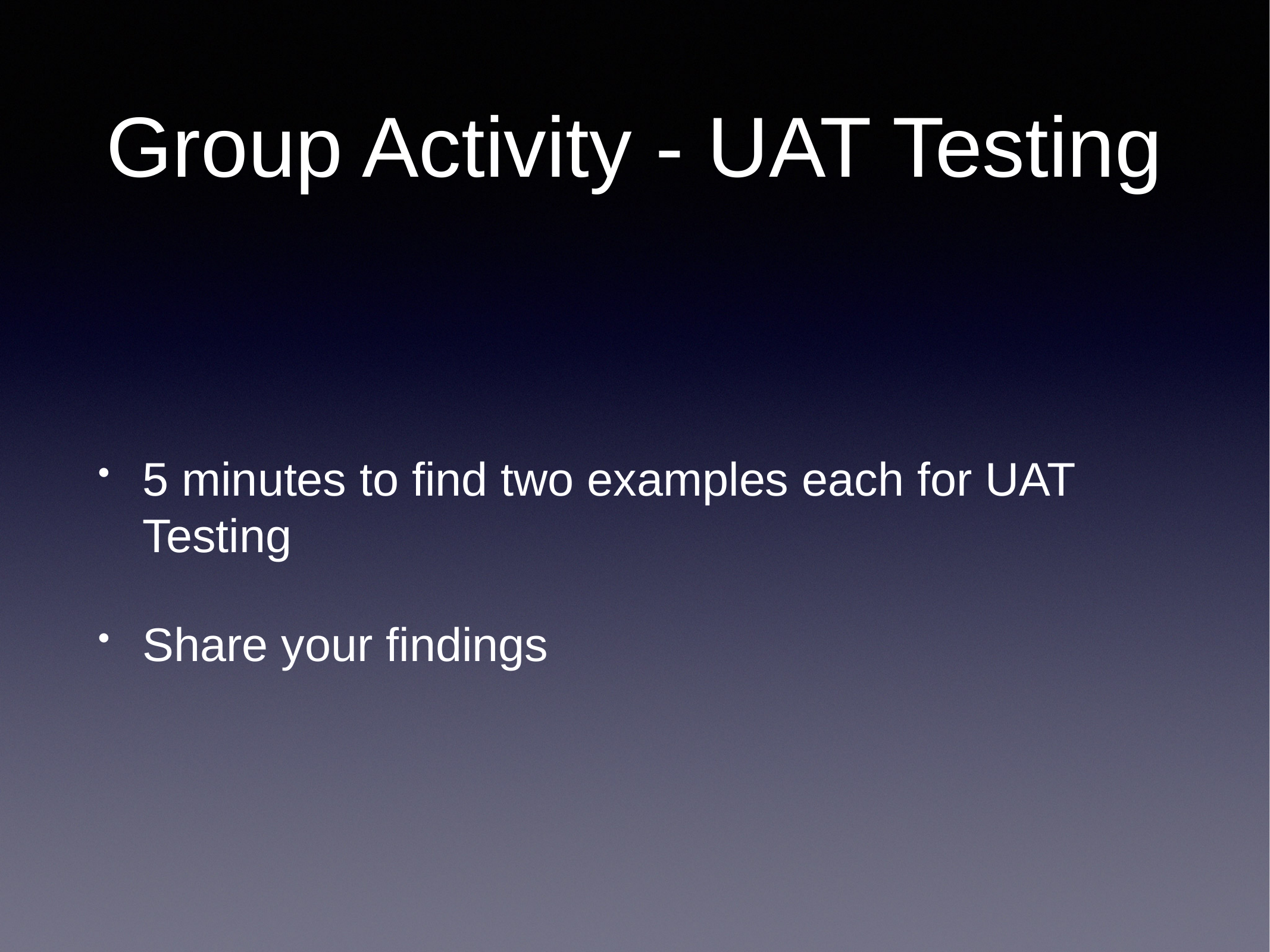

# Group Activity - UAT Testing
5 minutes to find two examples each for UAT Testing
Share your findings